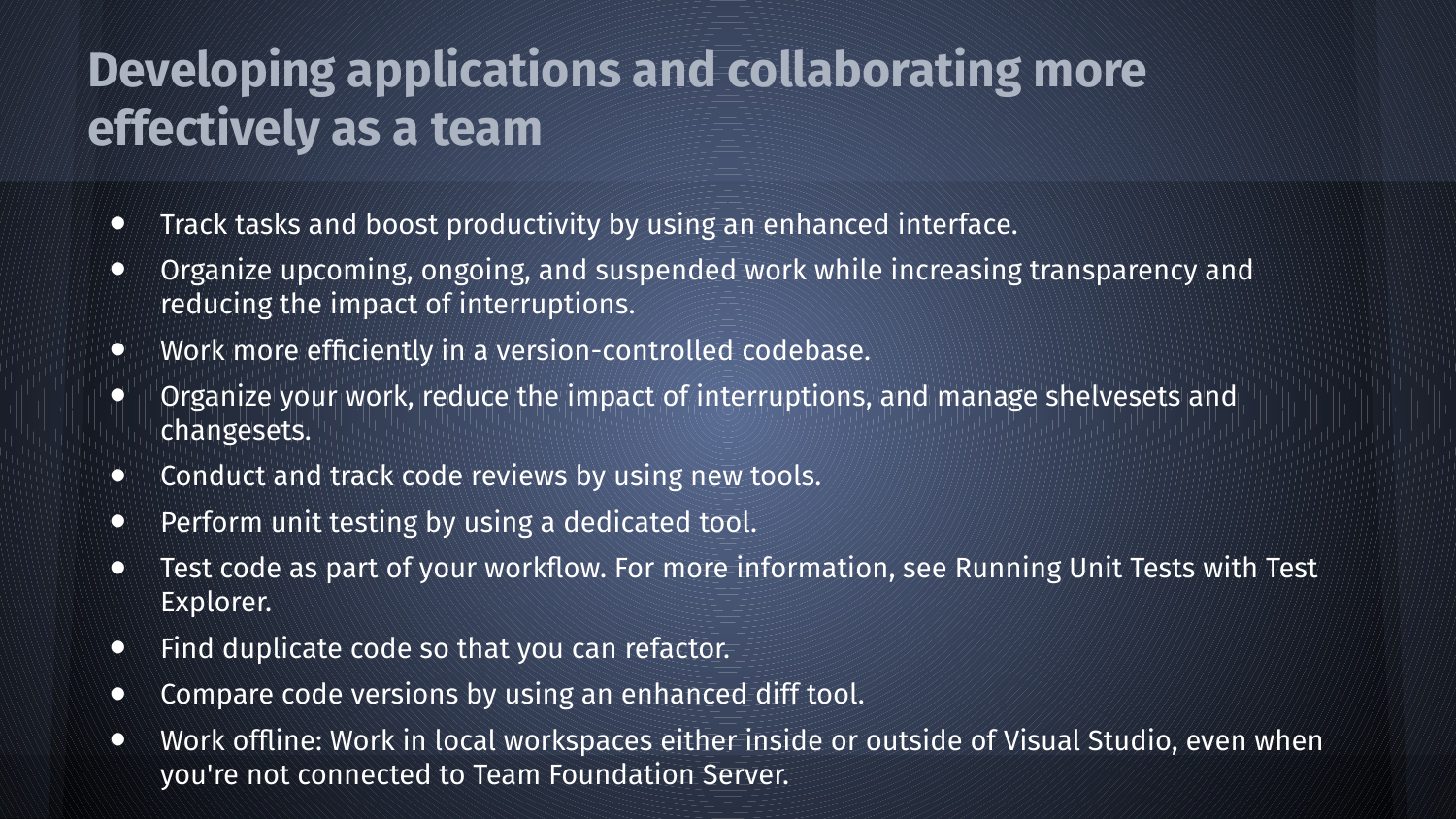

# Developing applications and collaborating more effectively as a team
Track tasks and boost productivity by using an enhanced interface.
Organize upcoming, ongoing, and suspended work while increasing transparency and reducing the impact of interruptions.
Work more efficiently in a version-controlled codebase.
Organize your work, reduce the impact of interruptions, and manage shelvesets and changesets.
Conduct and track code reviews by using new tools.
Perform unit testing by using a dedicated tool.
Test code as part of your workflow. For more information, see Running Unit Tests with Test Explorer.
Find duplicate code so that you can refactor.
Compare code versions by using an enhanced diff tool.
Work offline: Work in local workspaces either inside or outside of Visual Studio, even when you're not connected to Team Foundation Server.